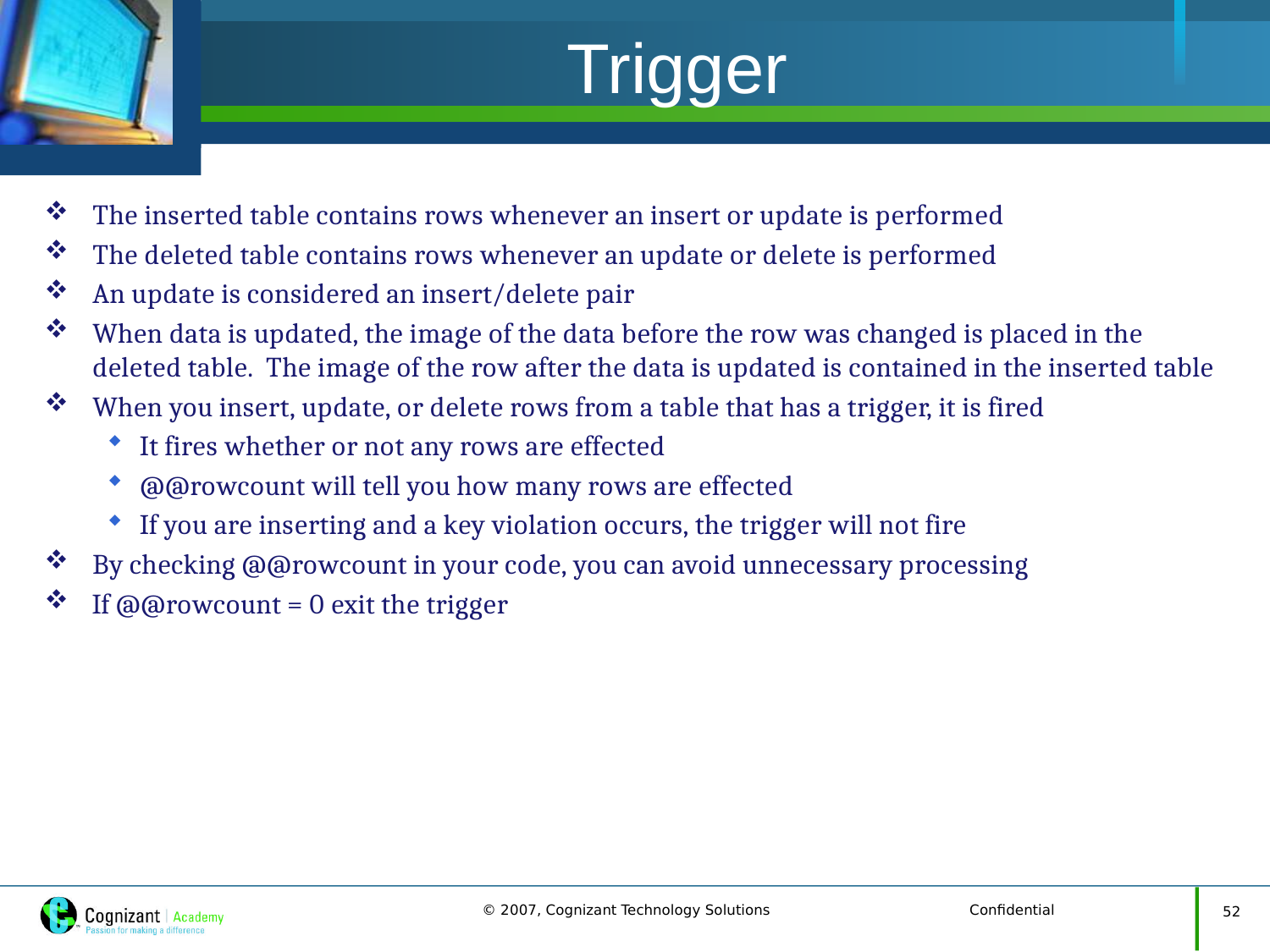

# Trigger
The inserted table contains rows whenever an insert or update is performed
The deleted table contains rows whenever an update or delete is performed
An update is considered an insert/delete pair
When data is updated, the image of the data before the row was changed is placed in the deleted table.  The image of the row after the data is updated is contained in the inserted table
When you insert, update, or delete rows from a table that has a trigger, it is fired
It fires whether or not any rows are effected
@@rowcount will tell you how many rows are effected
If you are inserting and a key violation occurs, the trigger will not fire
By checking @@rowcount in your code, you can avoid unnecessary processing
If @@rowcount = 0 exit the trigger
52